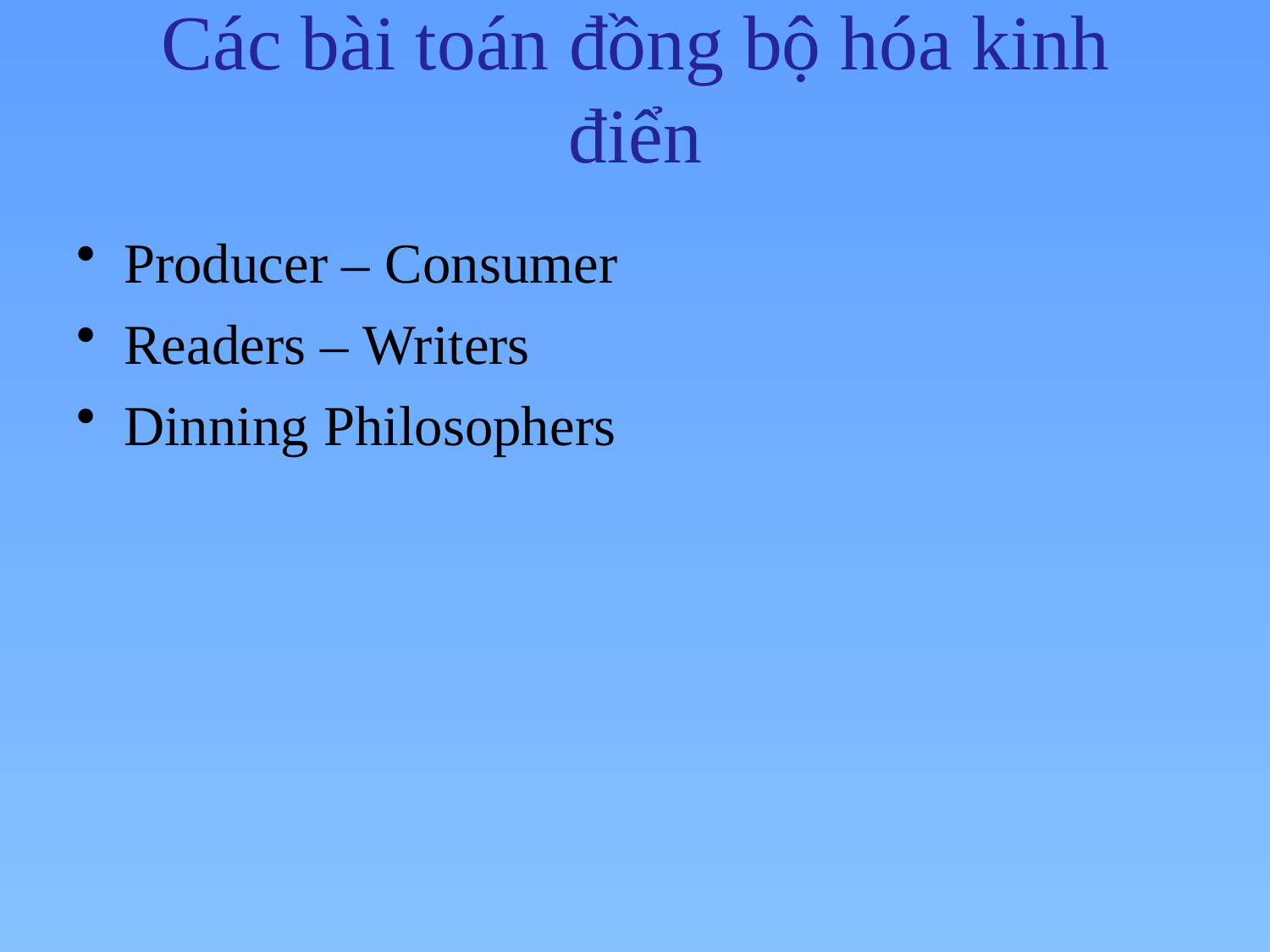

# Các bài toán đồng bộ hóa kinh điển
Producer – Consumer
Readers – Writers
Dinning Philosophers